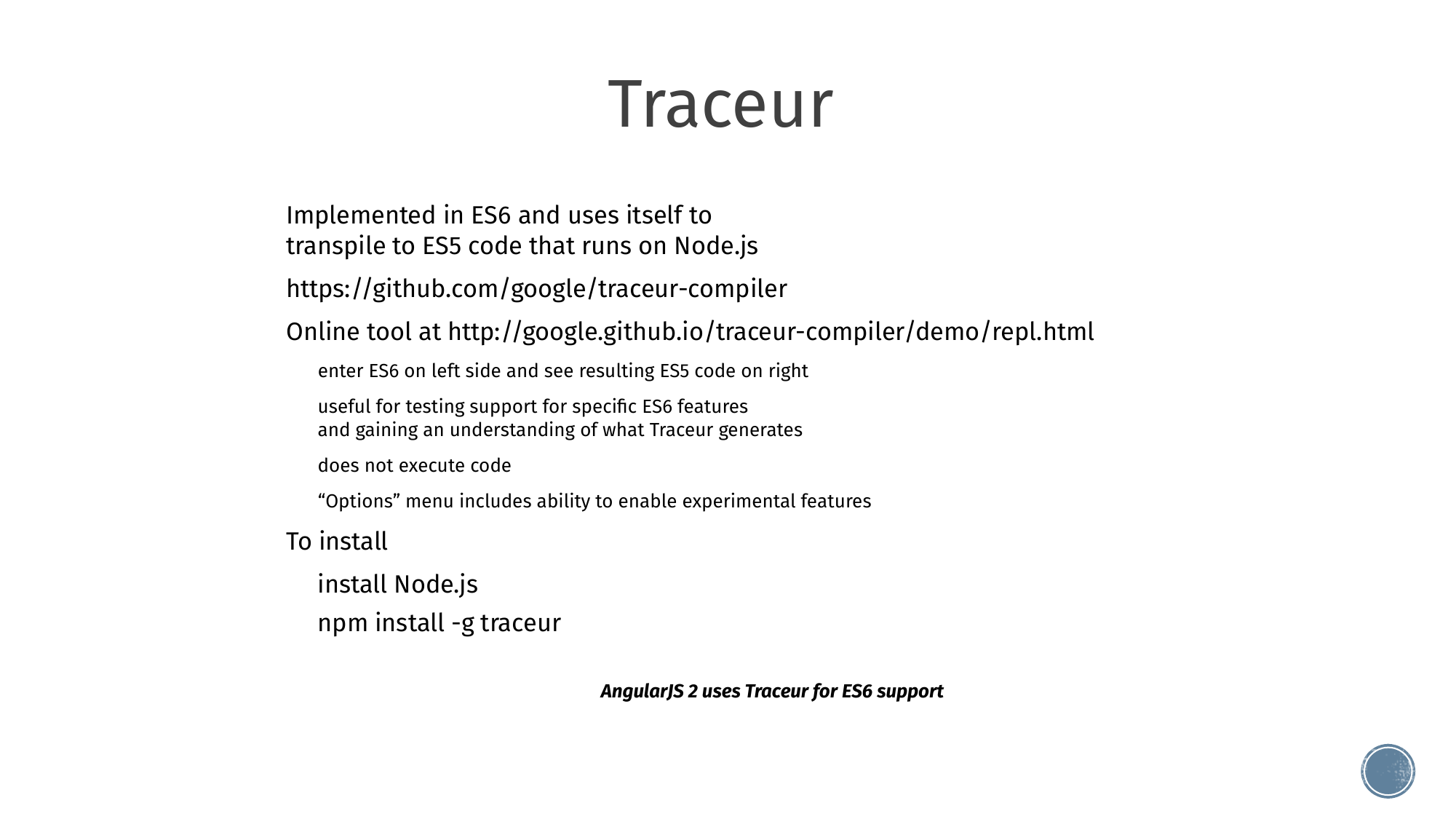

Traceur
Implemented in ES6 and uses itself to
transpile to ES5 code that runs on Node.js
https://github.com/google/traceur-compiler
Online tool at http://google.github.io/traceur-compiler/demo/repl.html
enter ES6 on left side and see resulting ES5 code on right
useful for testing support for specific ES6 features
and gaining an understanding of what Traceur generates
does not execute code
“Options” menu includes ability to enable experimental features
To install
install Node.js
npm install -g traceur
AngularJS 2 uses Traceur for ES6 support